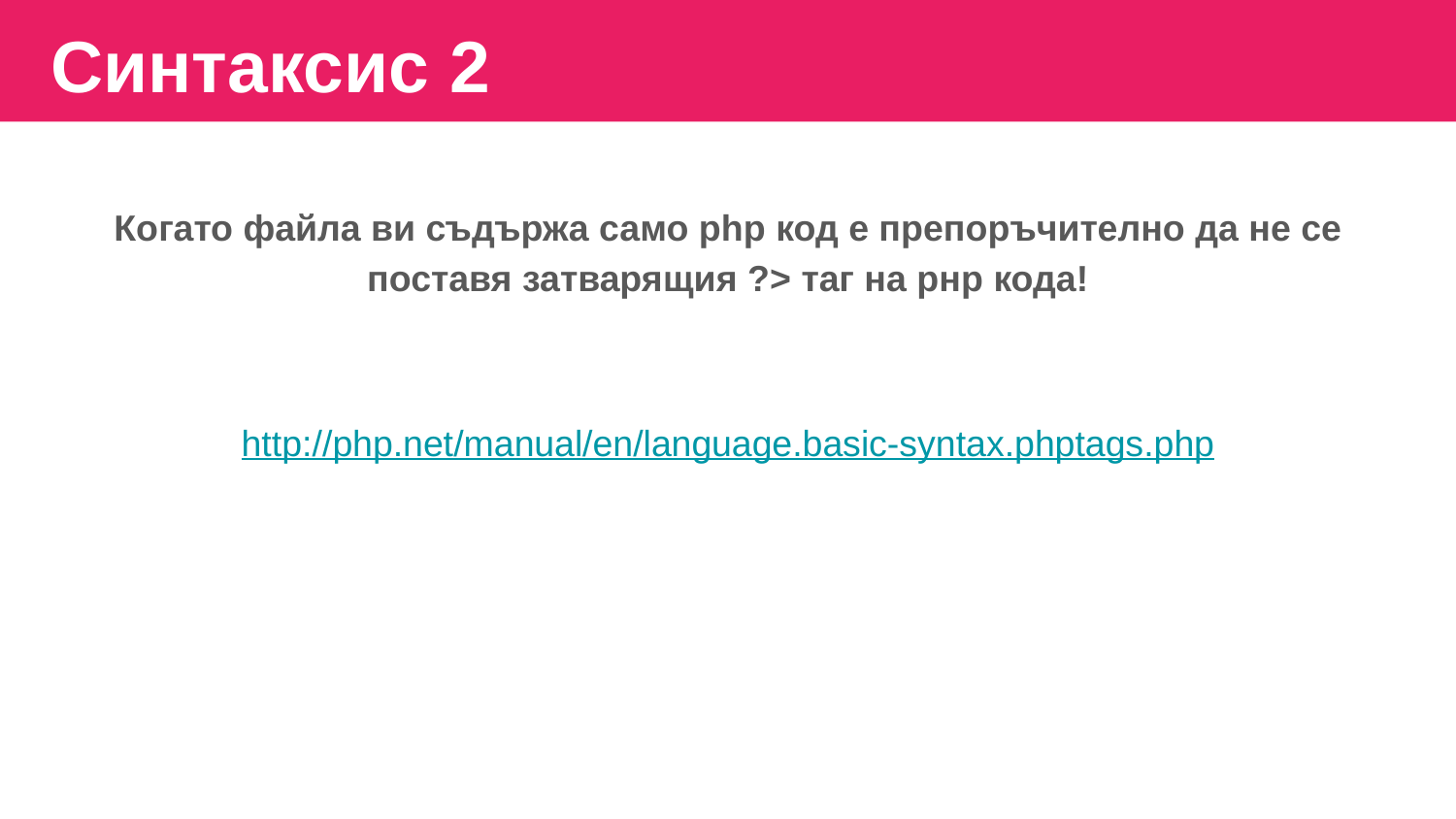

Синтаксис 2
Когато файла ви съдържа само php код е препоръчително да не се поставя затварящия ?> таг на рнр кода!

http://php.net/manual/en/language.basic-syntax.phptags.php